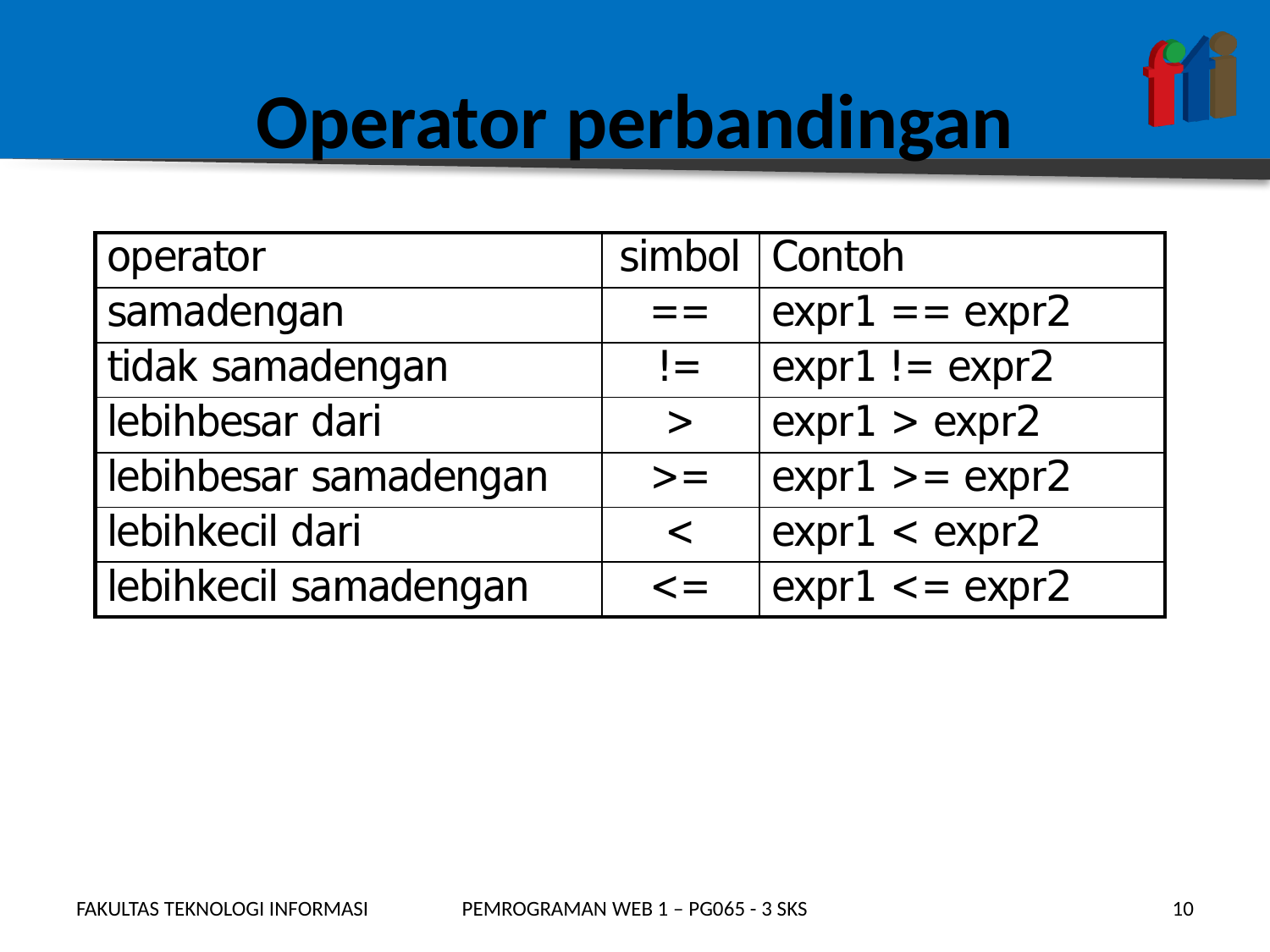

# Operator perbandingan
| operator | simbol | Contoh |
| --- | --- | --- |
| samadengan | == | expr1 == expr2 |
| tidak samadengan | != | expr1 != expr2 |
| lebihbesar dari | > | expr1 > expr2 |
| lebihbesar samadengan | >= | expr1 >= expr2 |
| lebihkecil dari | < | expr1 < expr2 |
| lebihkecil samadengan | <= | expr1 <= expr2 |
FAKULTAS TEKNOLOGI INFORMASI
PEMROGRAMAN WEB 1 – PG065 - 3 SKS
10